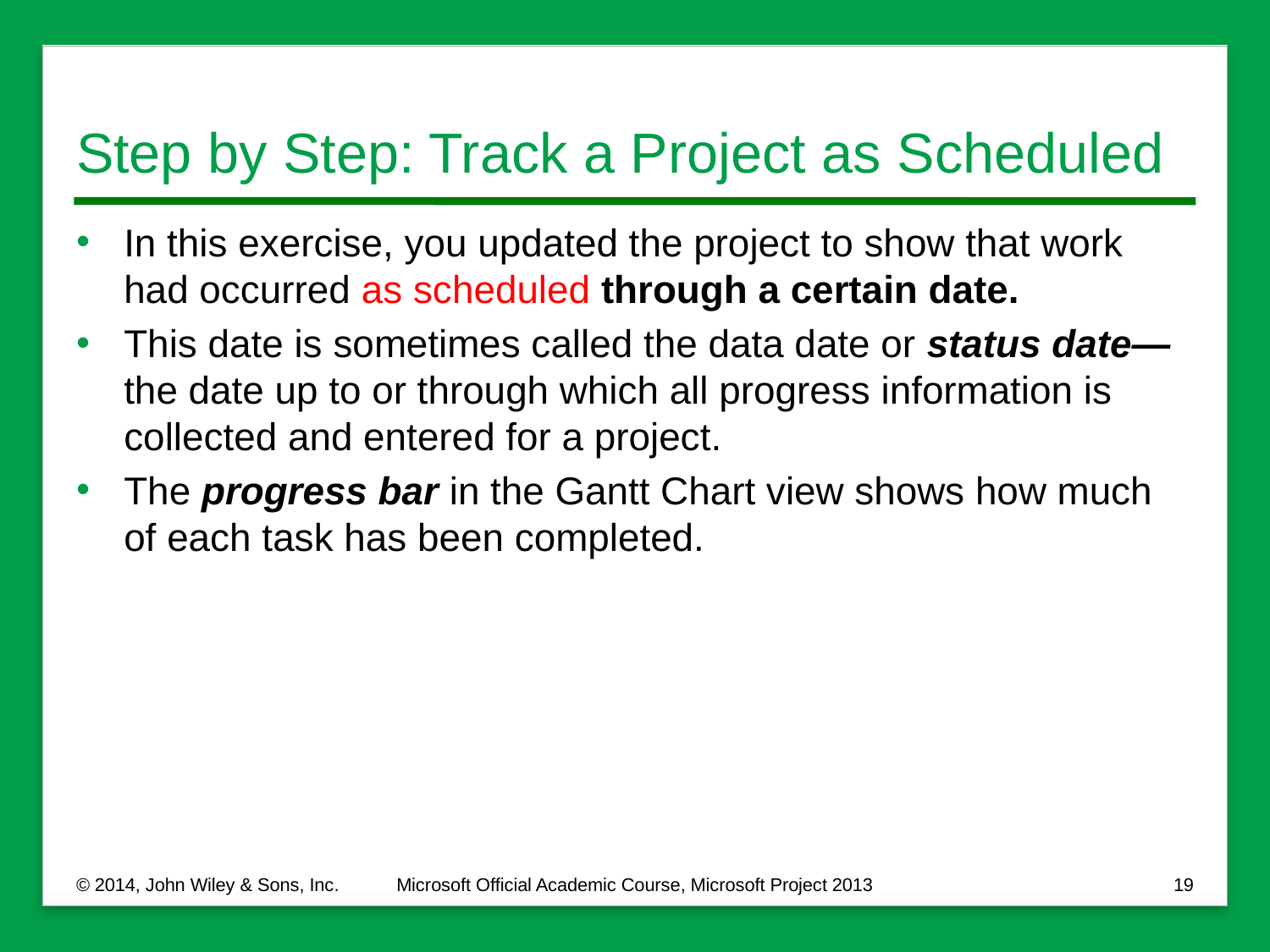

# Step by Step: Track a Project as Scheduled
In this exercise, you updated the project to show that work had occurred as scheduled through a certain date.
This date is sometimes called the data date or status date—the date up to or through which all progress information is collected and entered for a project.
The progress bar in the Gantt Chart view shows how much of each task has been completed.
© 2014, John Wiley & Sons, Inc.
Microsoft Official Academic Course, Microsoft Project 2013
19